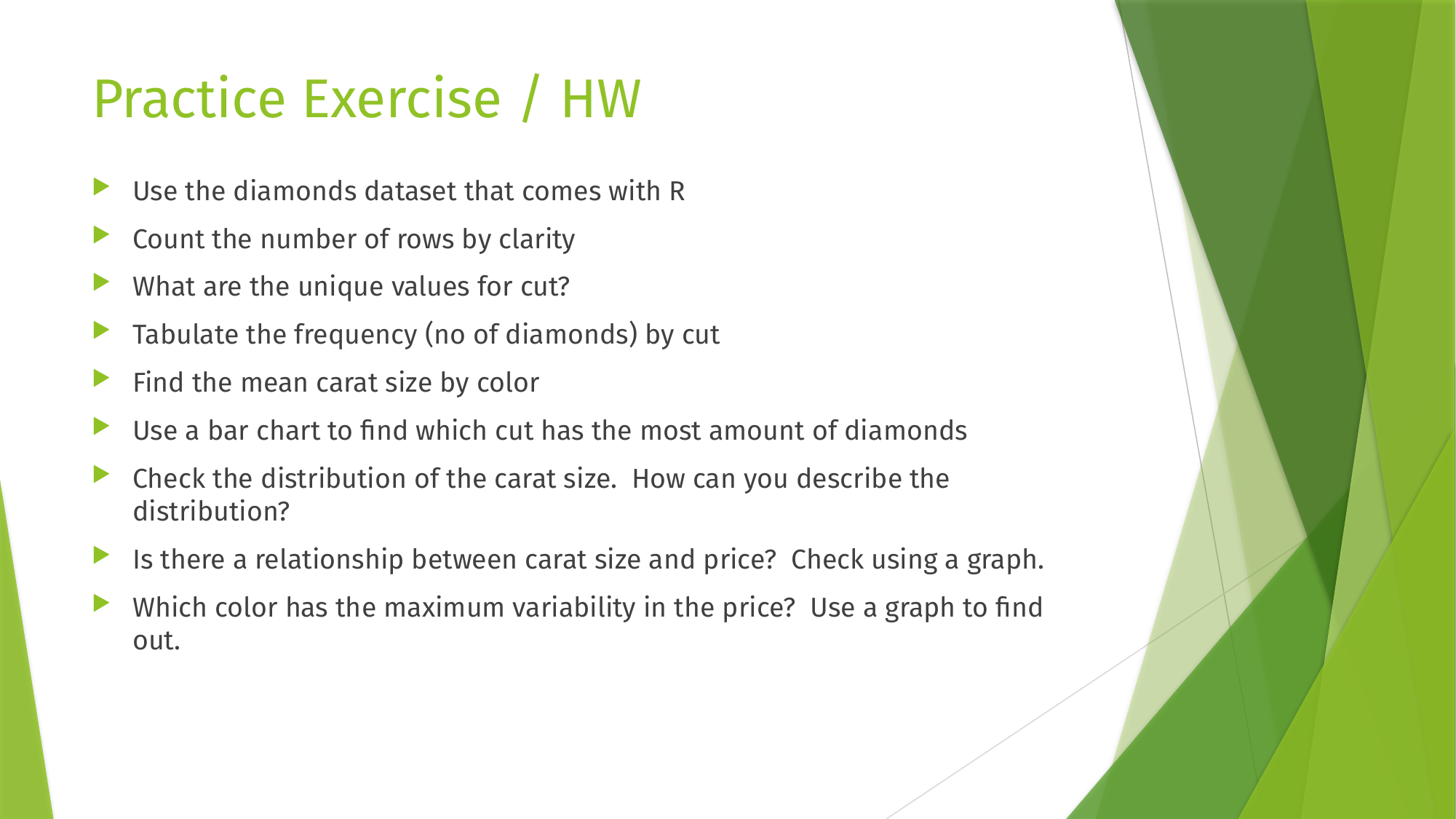

# Practice Exercise / HW
Use the diamonds dataset that comes with R
Count the number of rows by clarity
What are the unique values for cut?
Tabulate the frequency (no of diamonds) by cut
Find the mean carat size by color
Use a bar chart to find which cut has the most amount of diamonds
Check the distribution of the carat size.  How can you describe the distribution?
Is there a relationship between carat size and price?  Check using a graph.
Which color has the maximum variability in the price?  Use a graph to find out.